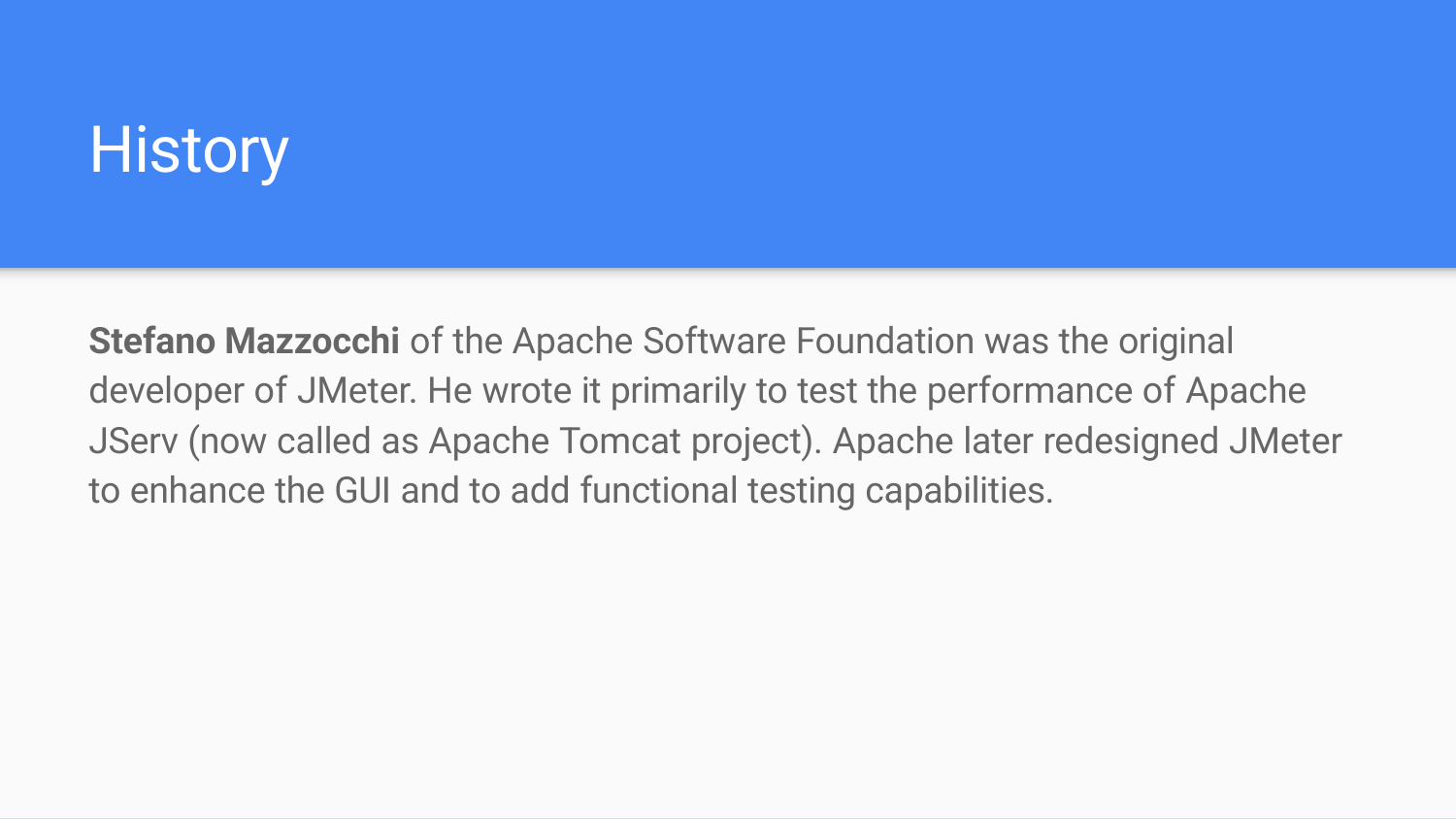

# History
Stefano Mazzocchi of the Apache Software Foundation was the original  developer of JMeter. He wrote it primarily to test the performance of Apache  JServ (now called as Apache Tomcat project). Apache later redesigned JMeter  to enhance the GUI and to add functional testing capabilities.